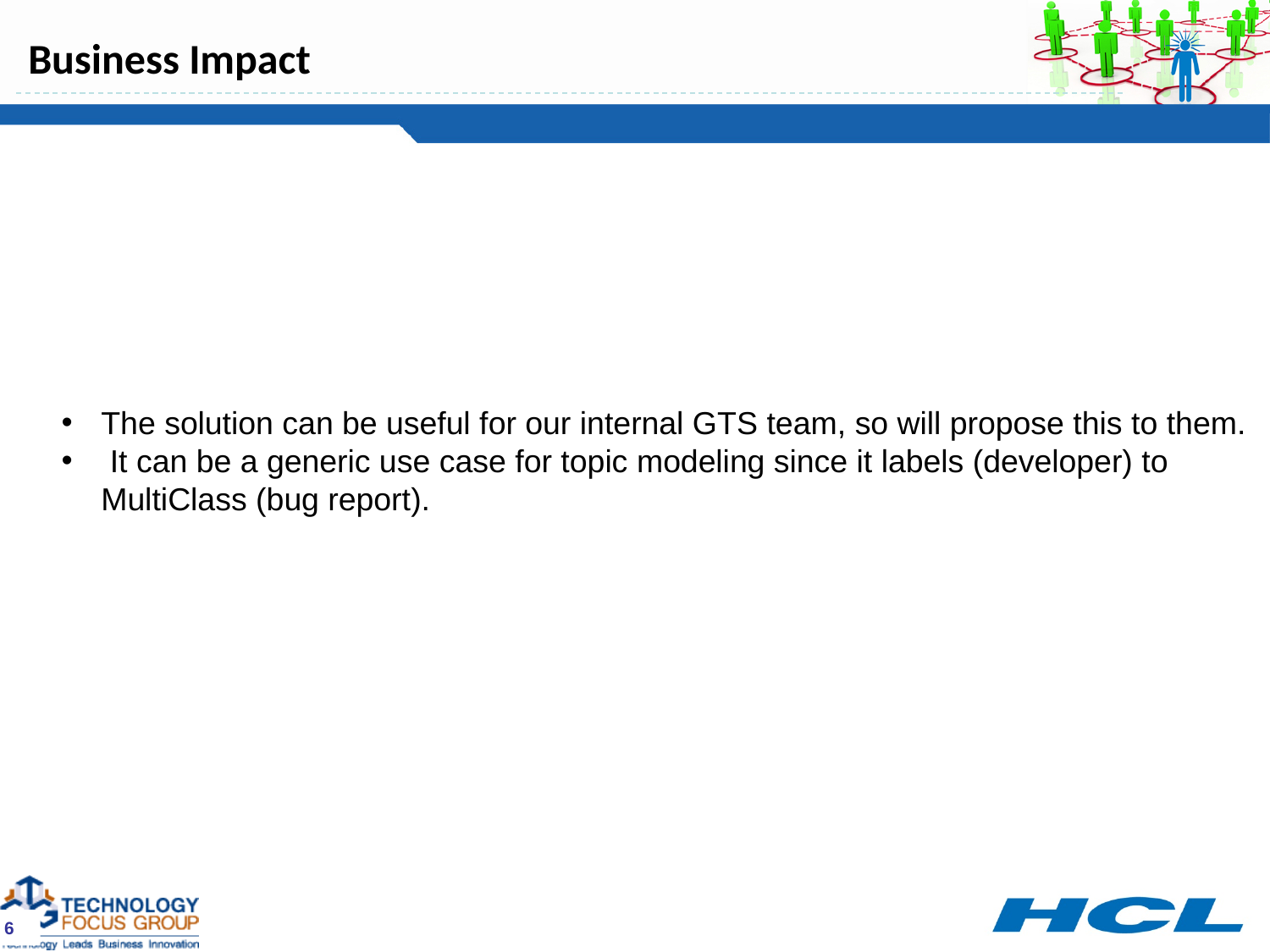

# Business Impact
The solution can be useful for our internal GTS team, so will propose this to them.
 It can be a generic use case for topic modeling since it labels (developer) to MultiClass (bug report).